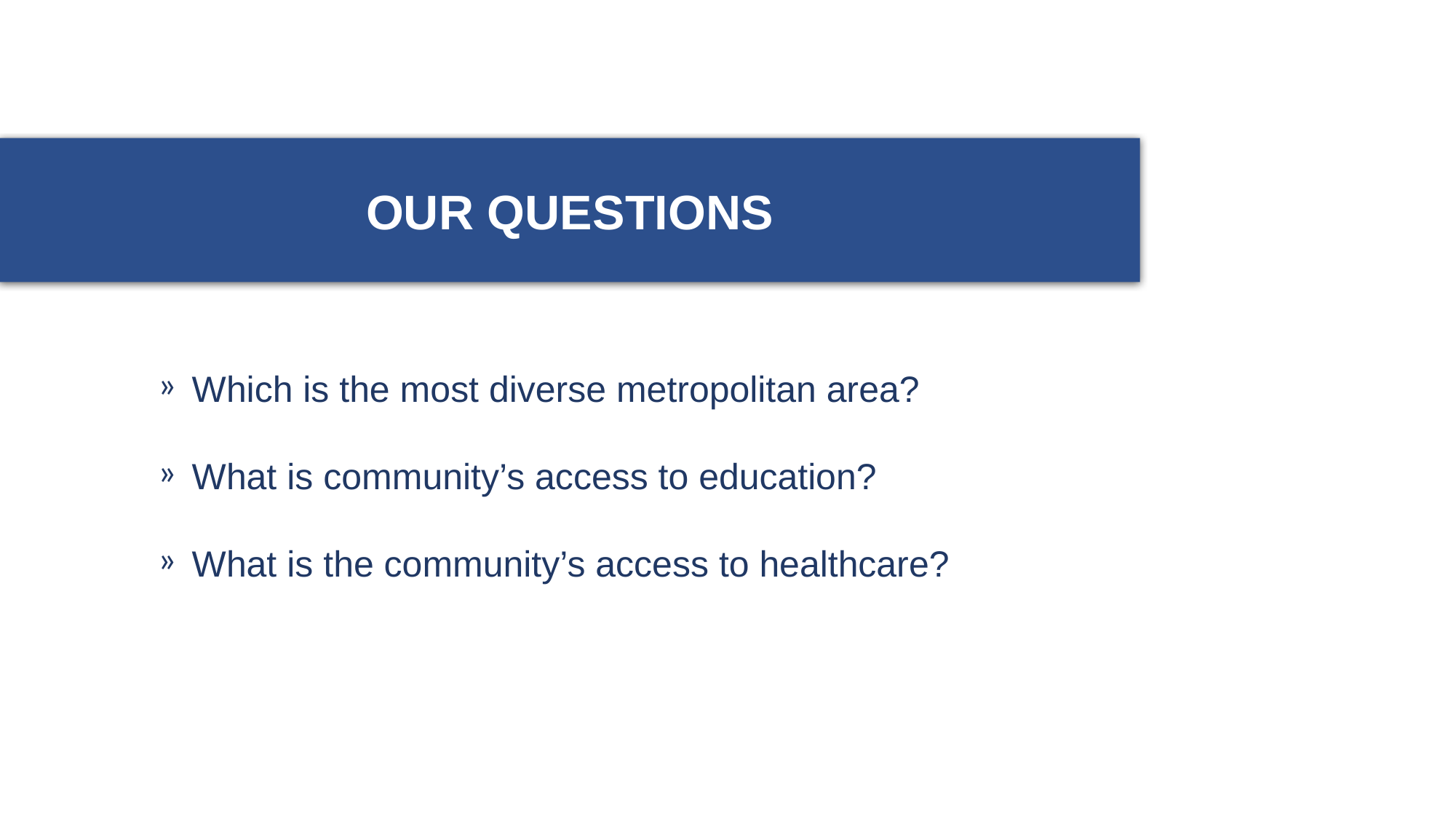

OUR QUESTIONS
Which is the most diverse metropolitan area?
What is community’s access to education?
What is the community’s access to healthcare?